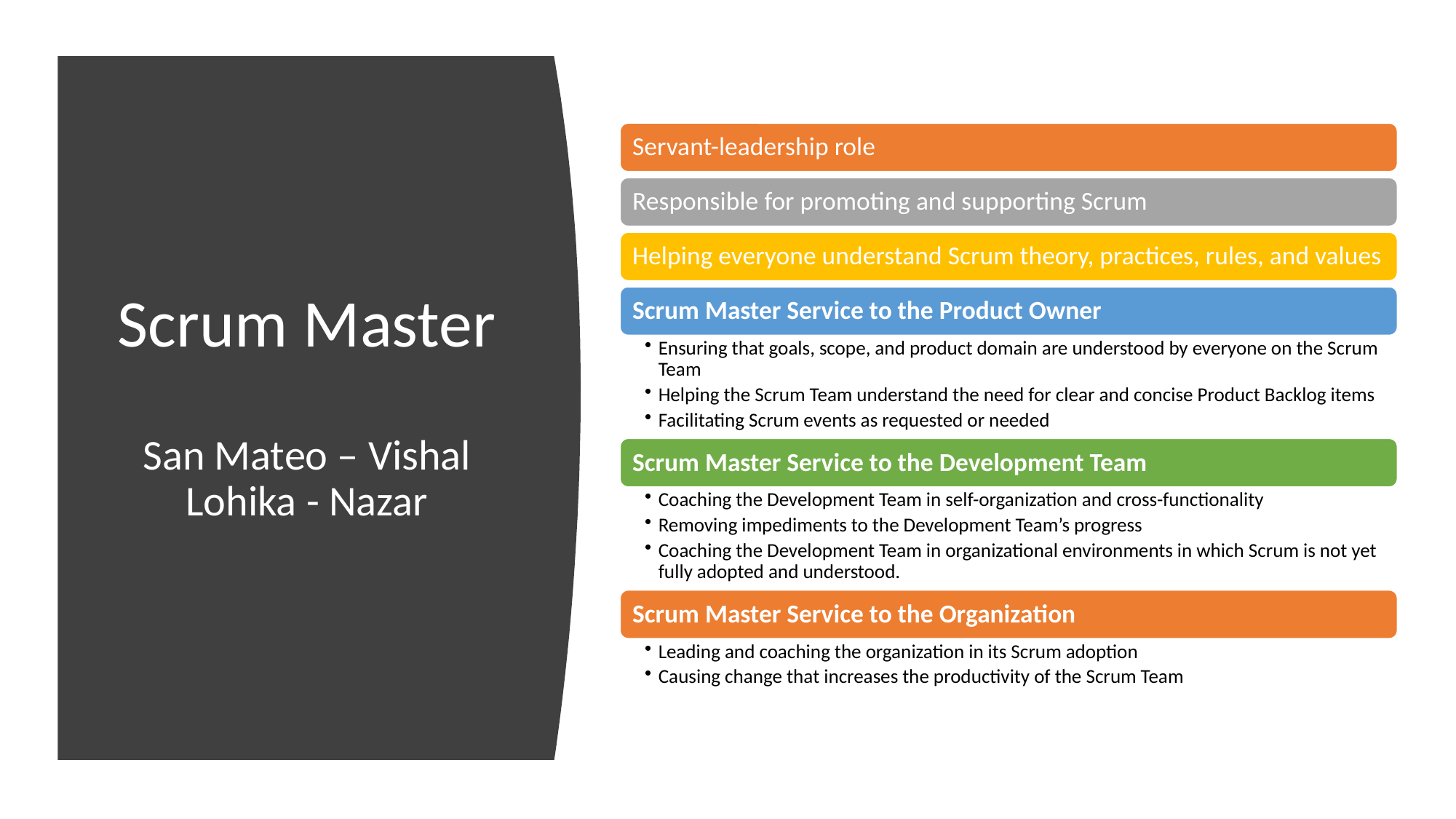

Servant-leadership role
Responsible for promoting and supporting Scrum
Helping everyone understand Scrum theory, practices, rules, and values
Scrum Master Service to the Product Owner
Ensuring that goals, scope, and product domain are understood by everyone on the Scrum Team
Helping the Scrum Team understand the need for clear and concise Product Backlog items
Facilitating Scrum events as requested or needed
Scrum Master Service to the Development Team
Coaching the Development Team in self-organization and cross-functionality
Removing impediments to the Development Team’s progress
Coaching the Development Team in organizational environments in which Scrum is not yet fully adopted and understood.
Scrum Master Service to the Organization
Leading and coaching the organization in its Scrum adoption
Causing change that increases the productivity of the Scrum Team

# Scrum Master San Mateo – Vishal Lohika - Nazar